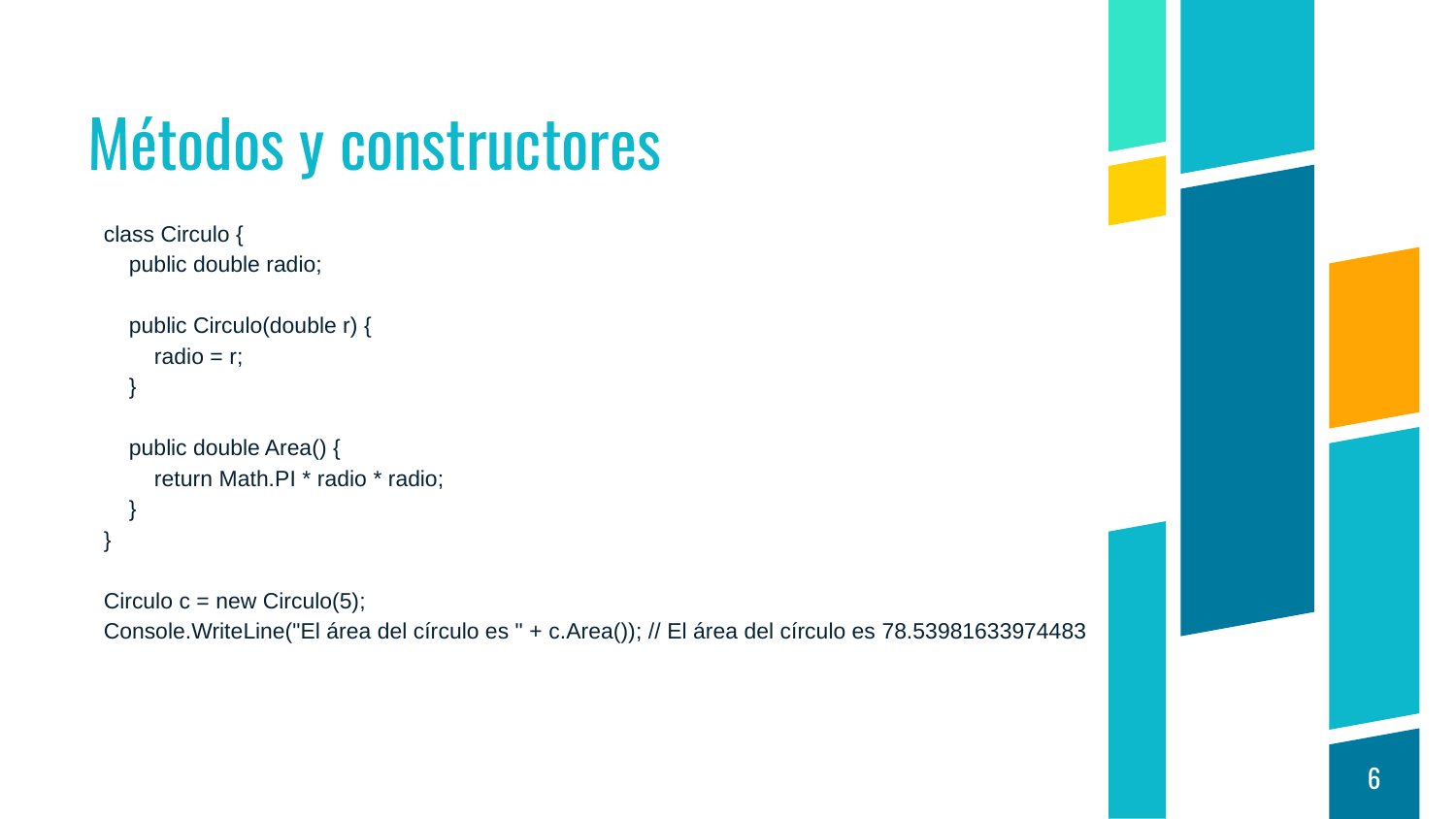

# Métodos y constructores
class Circulo {
    public double radio;

    public Circulo(double r) {
        radio = r;
    }

    public double Area() {
        return Math.PI * radio * radio;
    }
}

Circulo c = new Circulo(5);
Console.WriteLine("El área del círculo es " + c.Area()); // El área del círculo es 78.53981633974483

6